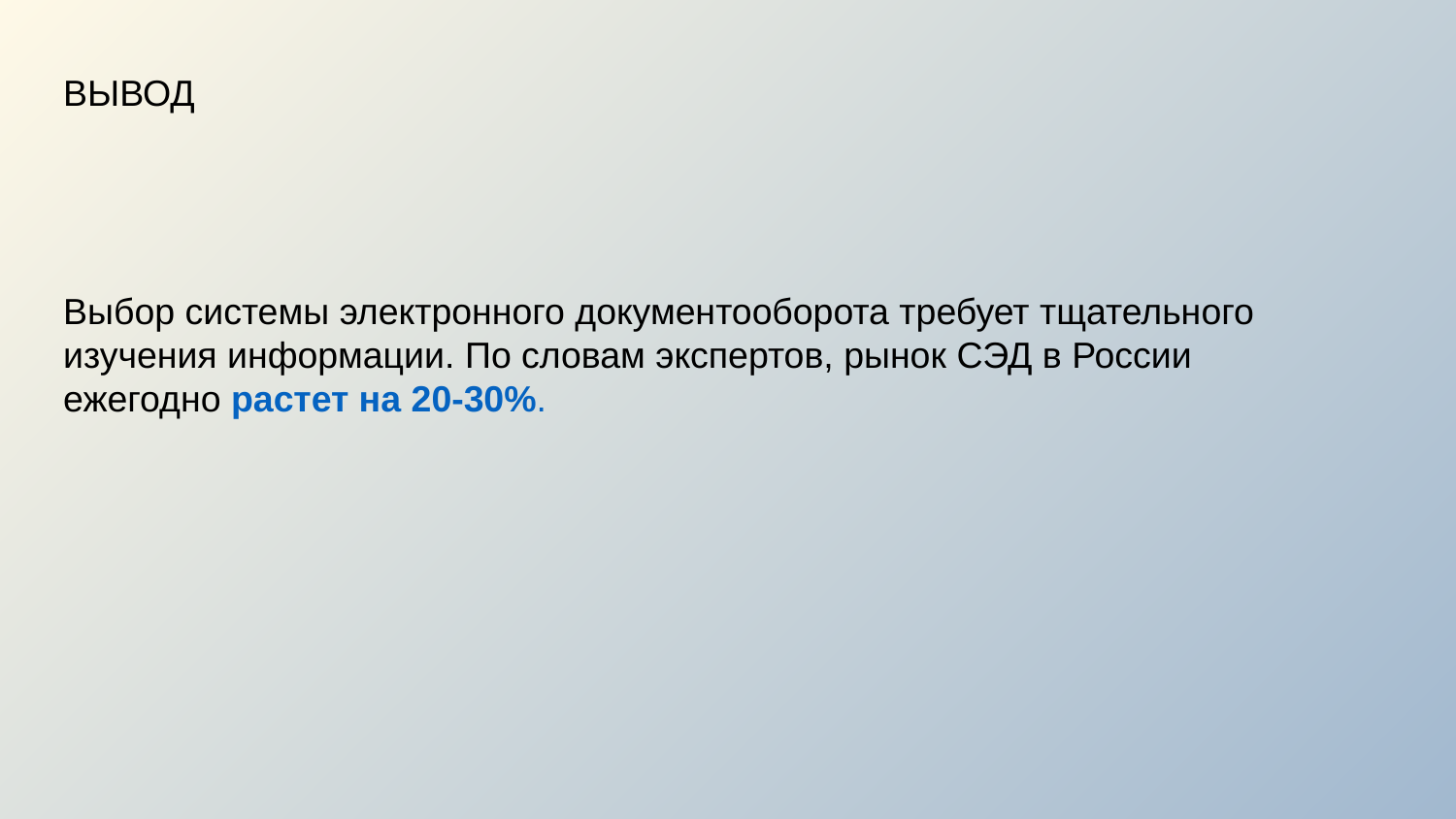

ВЫВОД

Выбор системы электронного документооборота требует тщательного изучения информации. По словам экспертов, рынок СЭД в России ежегодно растет на 20-30%.